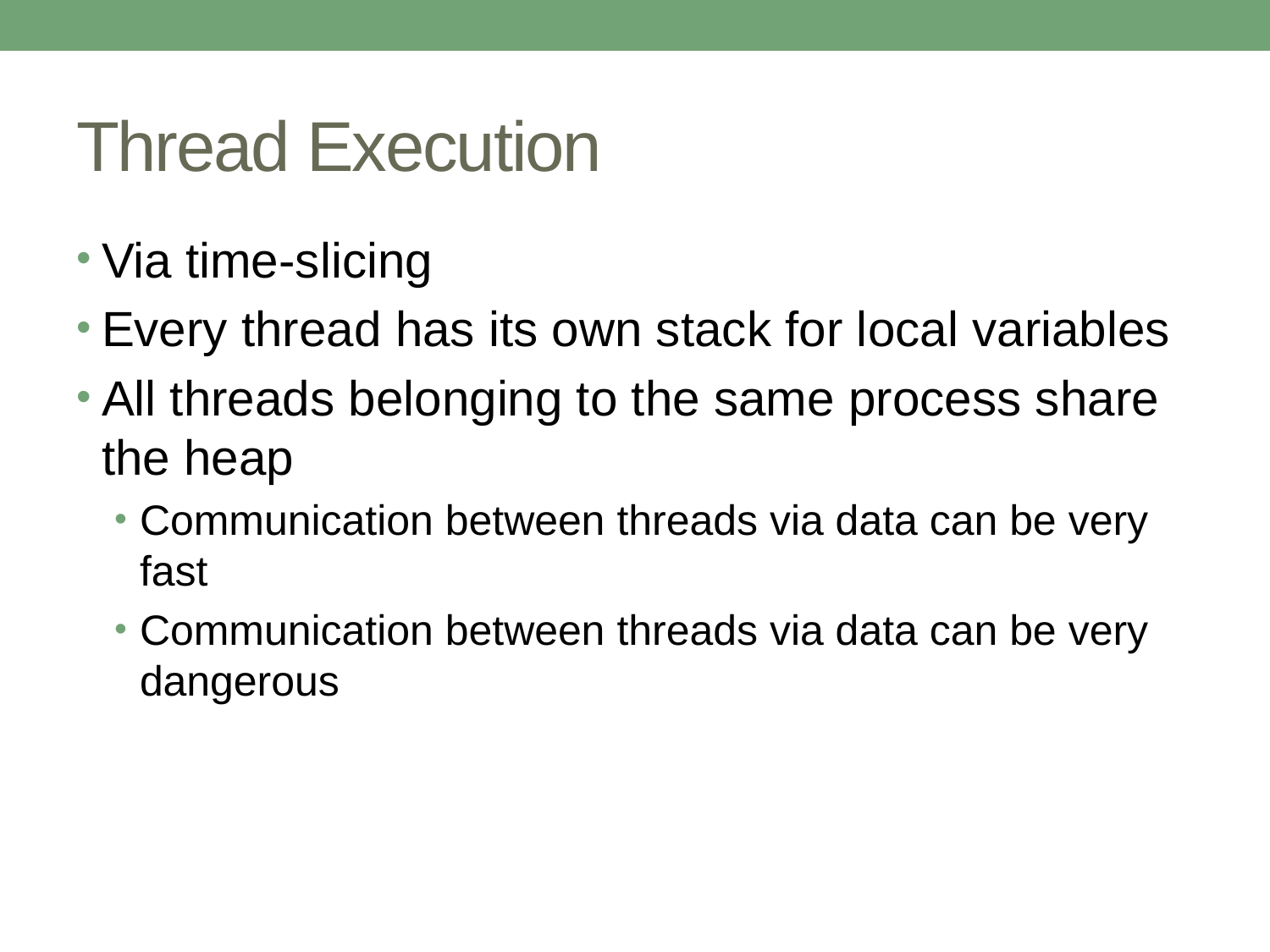

# Thread Execution
Via time-slicing
Every thread has its own stack for local variables
All threads belonging to the same process share the heap
Communication between threads via data can be very fast
Communication between threads via data can be very dangerous